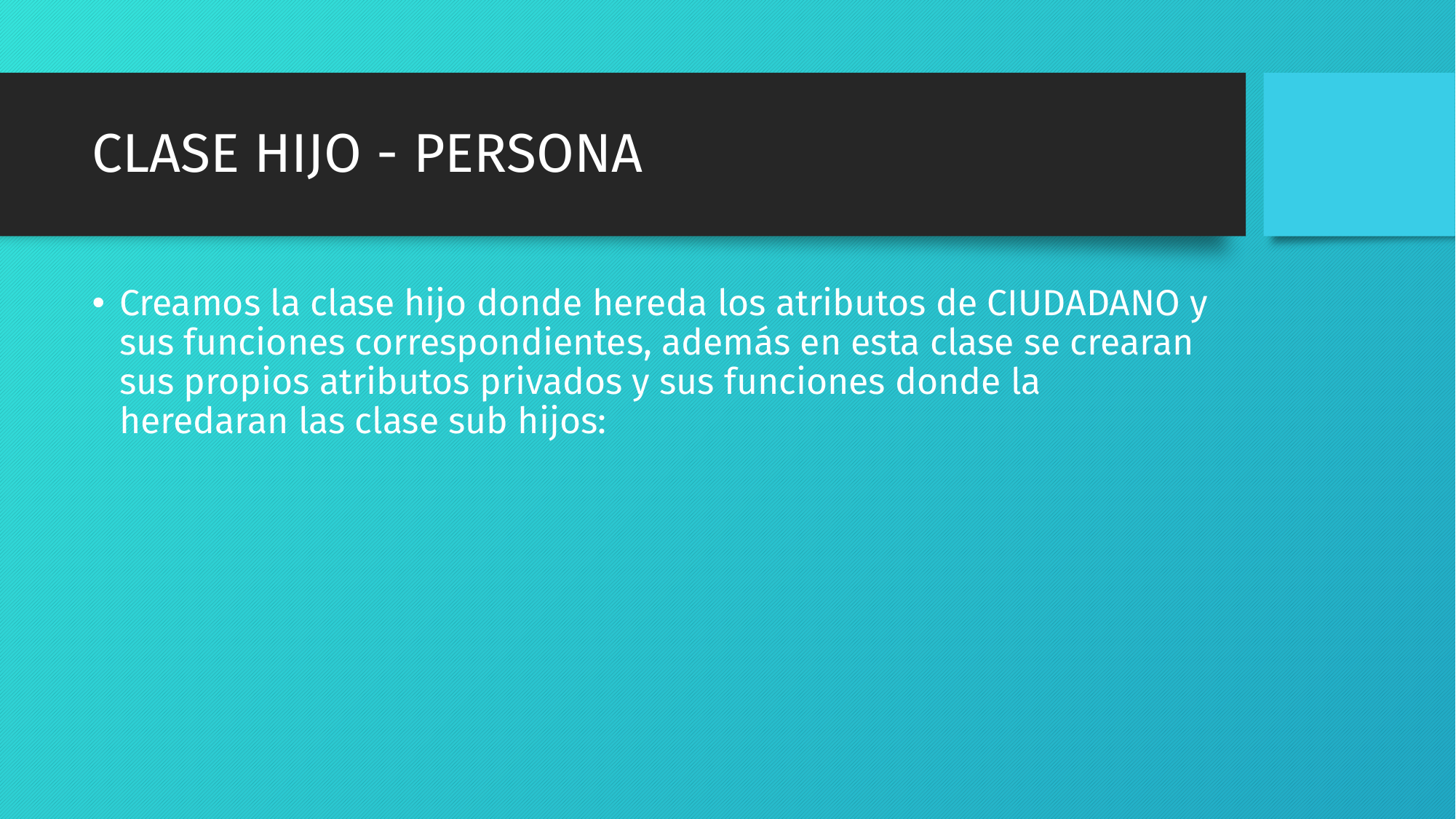

# CLASE HIJO - PERSONA
Creamos la clase hijo donde hereda los atributos de CIUDADANO y sus funciones correspondientes, además en esta clase se crearan sus propios atributos privados y sus funciones donde la heredaran las clase sub hijos: